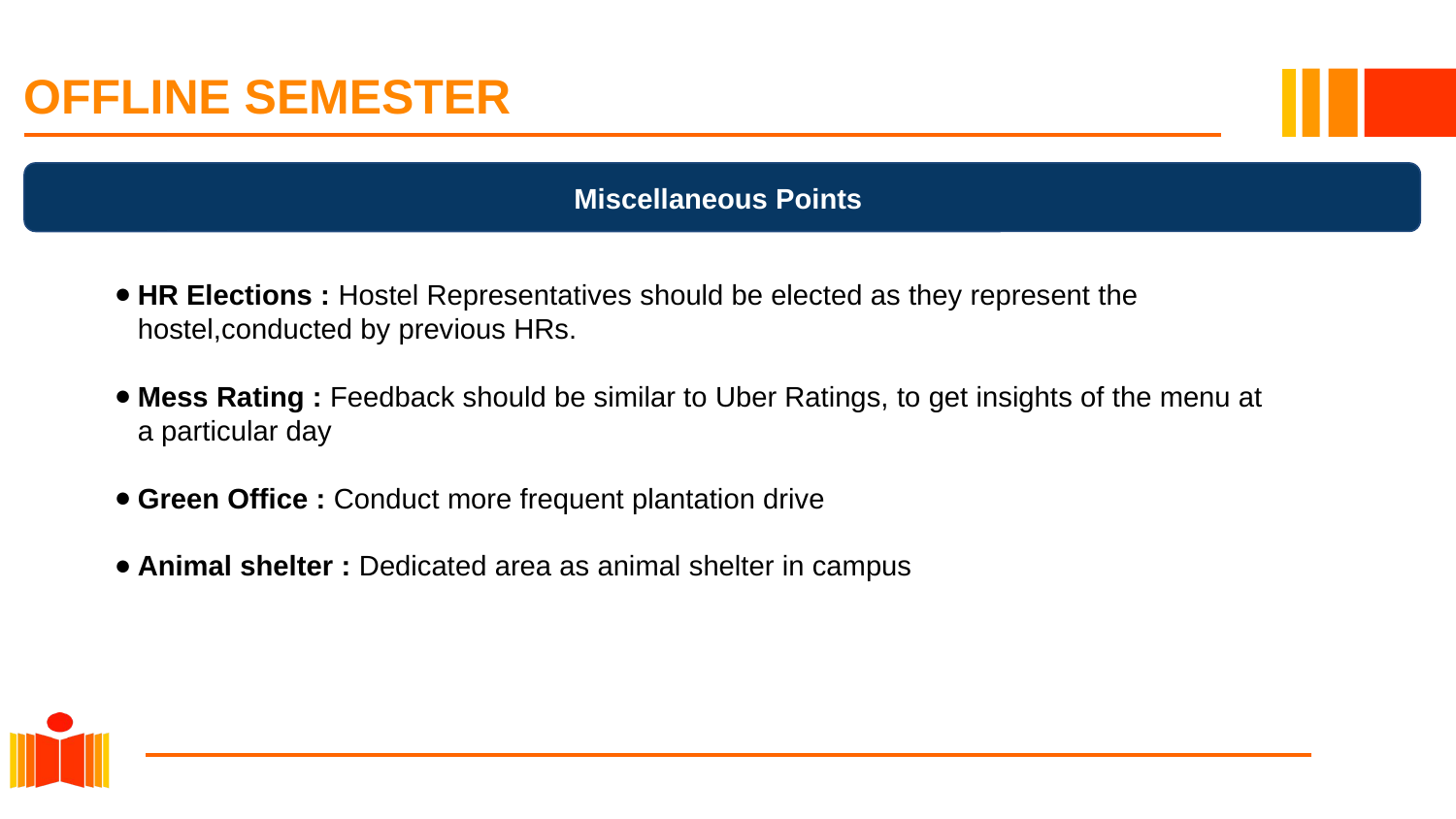

# OFFLINE SEMESTER

Miscellaneous Points
HR Elections : Hostel Representatives should be elected as they represent the hostel,conducted by previous HRs.

Mess Rating : Feedback should be similar to Uber Ratings, to get insights of the menu at a particular day

Green Office : Conduct more frequent plantation drive

Animal shelter : Dedicated area as animal shelter in campus